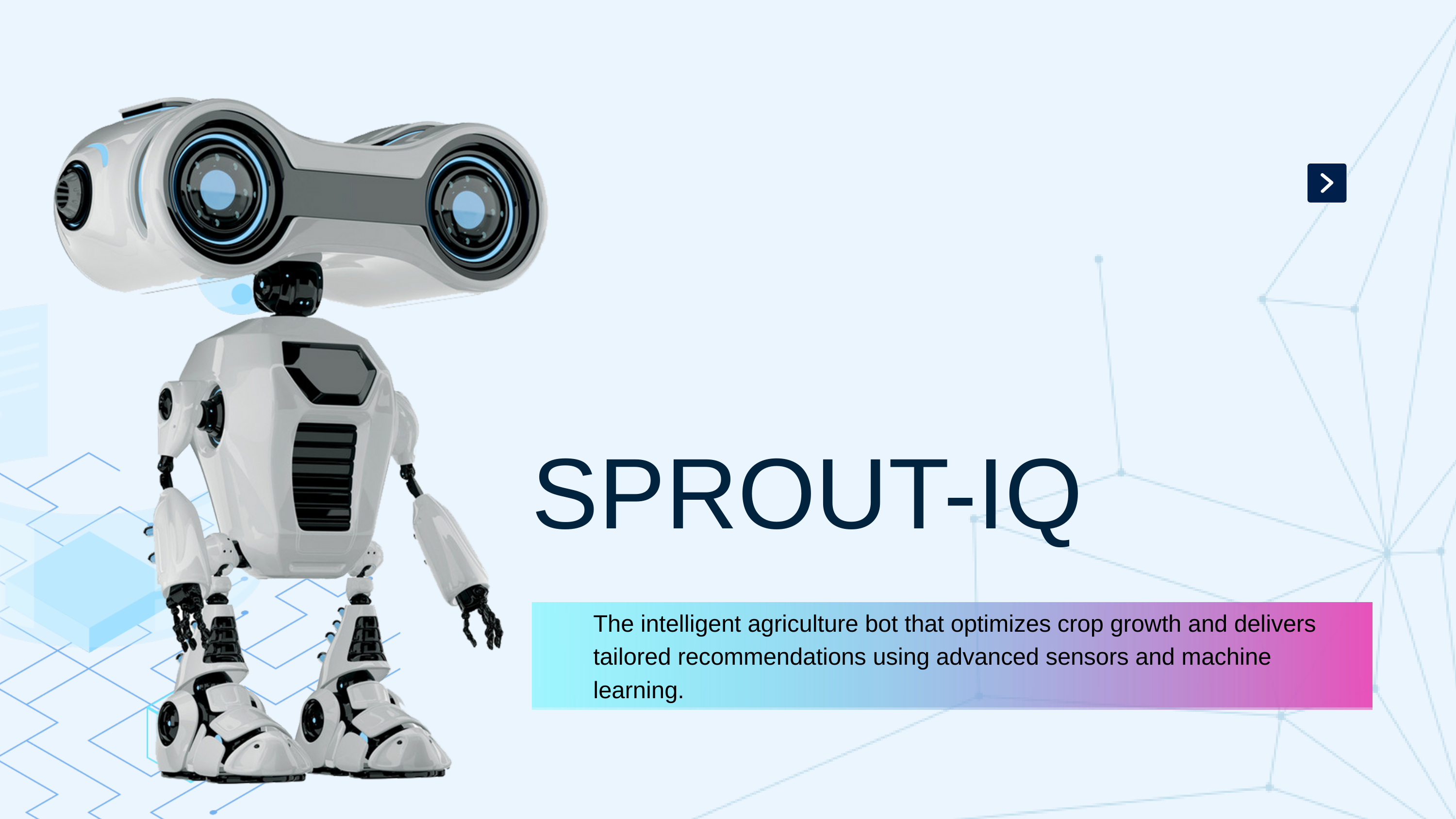

SPROUT-IQ

The intelligent agriculture bot that optimizes crop growth and delivers tailored recommendations using advanced sensors and machine learning.